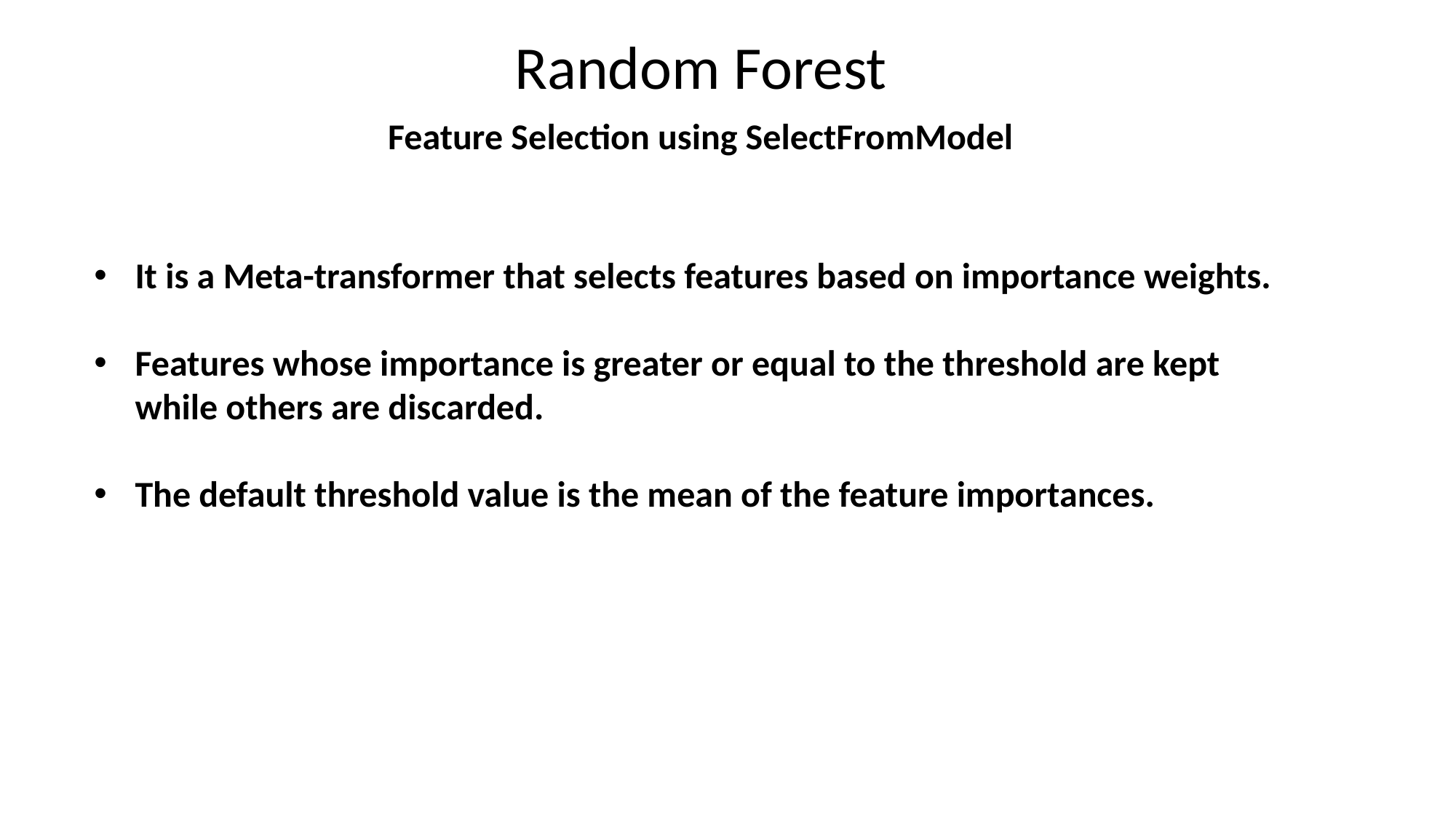

Random Forest
Feature Selection using SelectFromModel
It is a Meta-transformer that selects features based on importance weights.

Features whose importance is greater or equal to the threshold are kept while others are discarded.

The default threshold value is the mean of the feature importances.